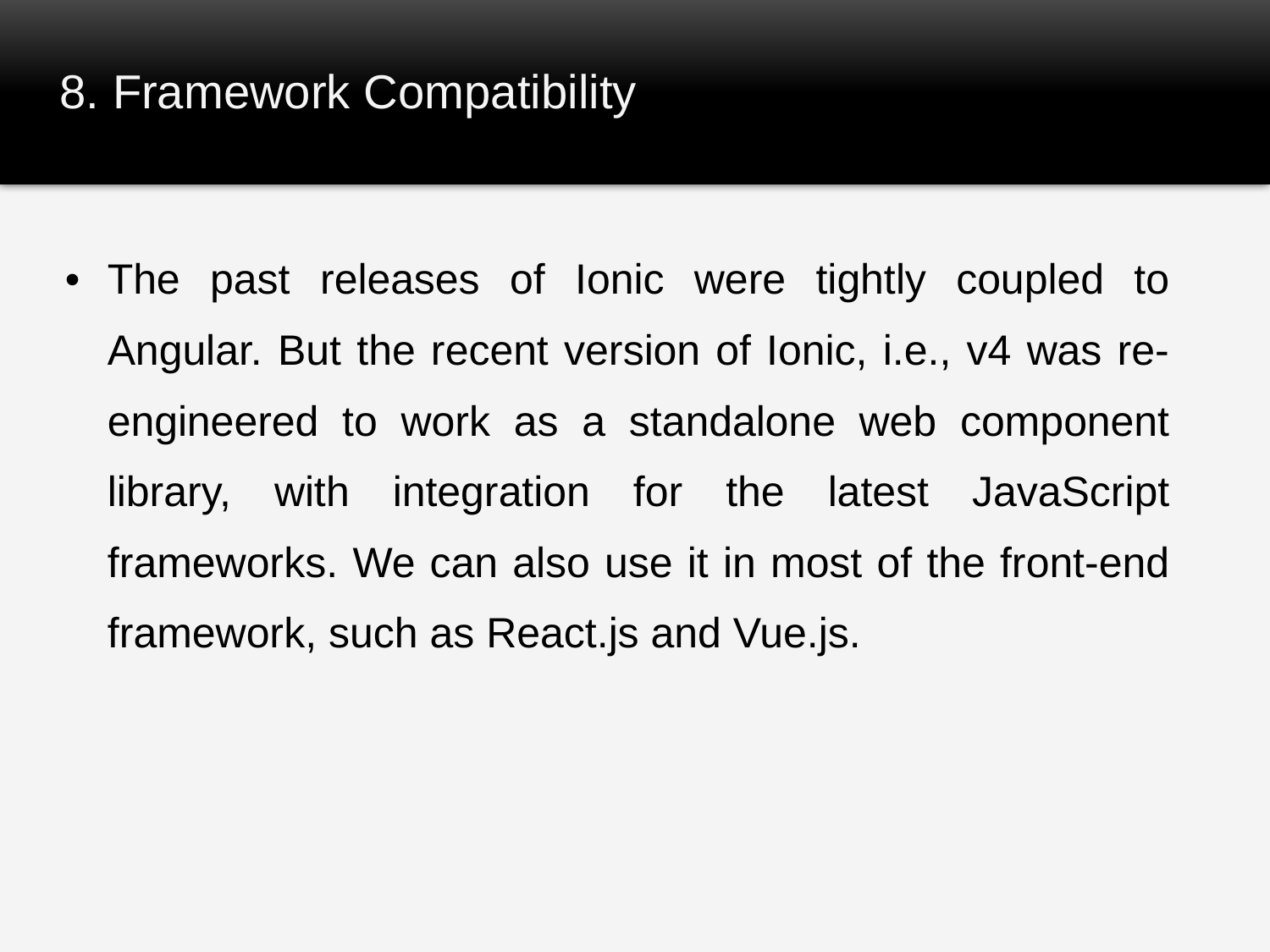

# 8. Framework Compatibility
The past releases of Ionic were tightly coupled to Angular. But the recent version of Ionic, i.e., v4 was re-engineered to work as a standalone web component library, with integration for the latest JavaScript frameworks. We can also use it in most of the front-end framework, such as React.js and Vue.js.